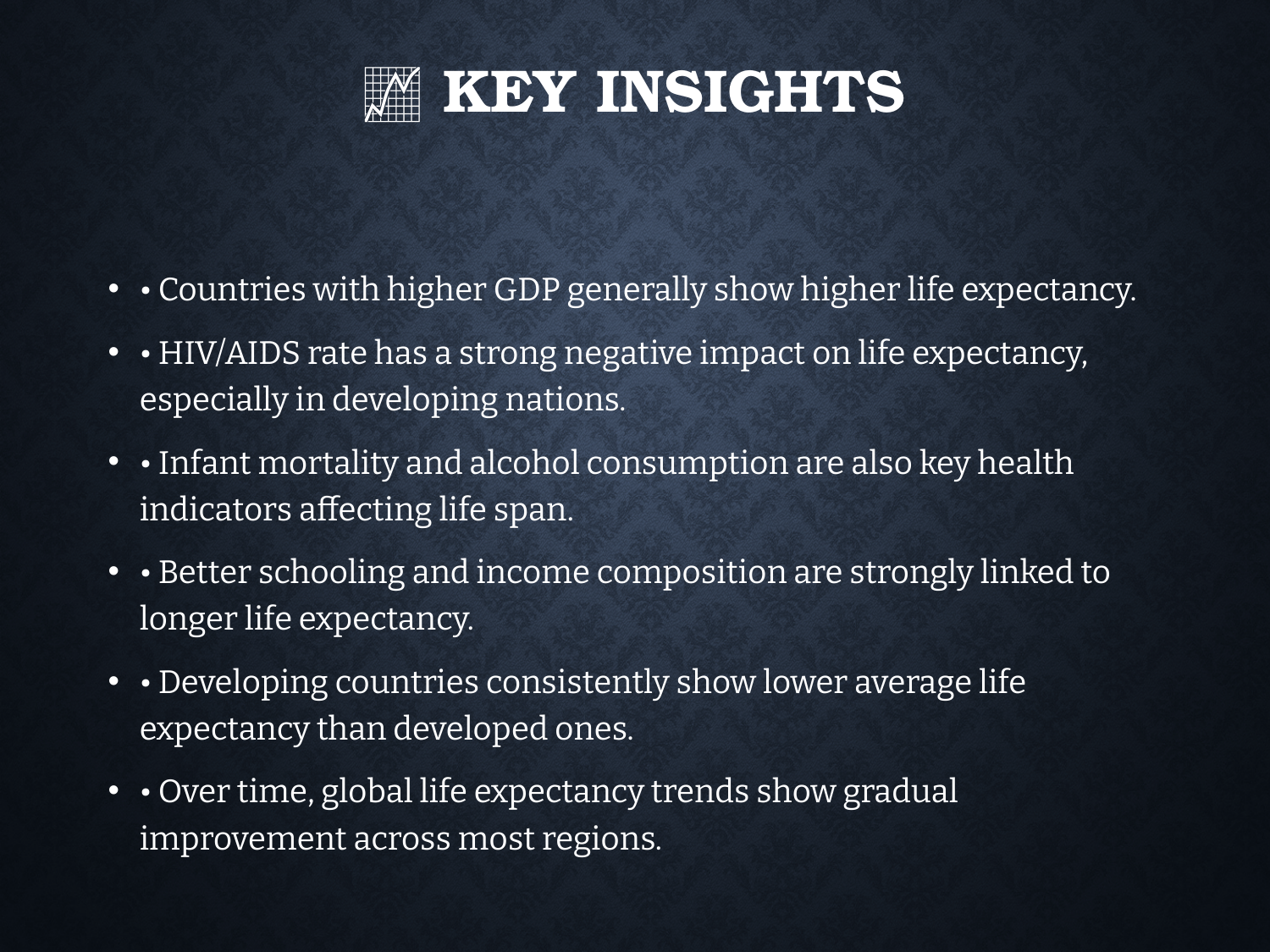

# 📈 Key Insights

• Countries with higher GDP generally show higher life expectancy.
• HIV/AIDS rate has a strong negative impact on life expectancy, especially in developing nations.
• Infant mortality and alcohol consumption are also key health indicators affecting life span.
• Better schooling and income composition are strongly linked to longer life expectancy.
• Developing countries consistently show lower average life expectancy than developed ones.
• Over time, global life expectancy trends show gradual improvement across most regions.